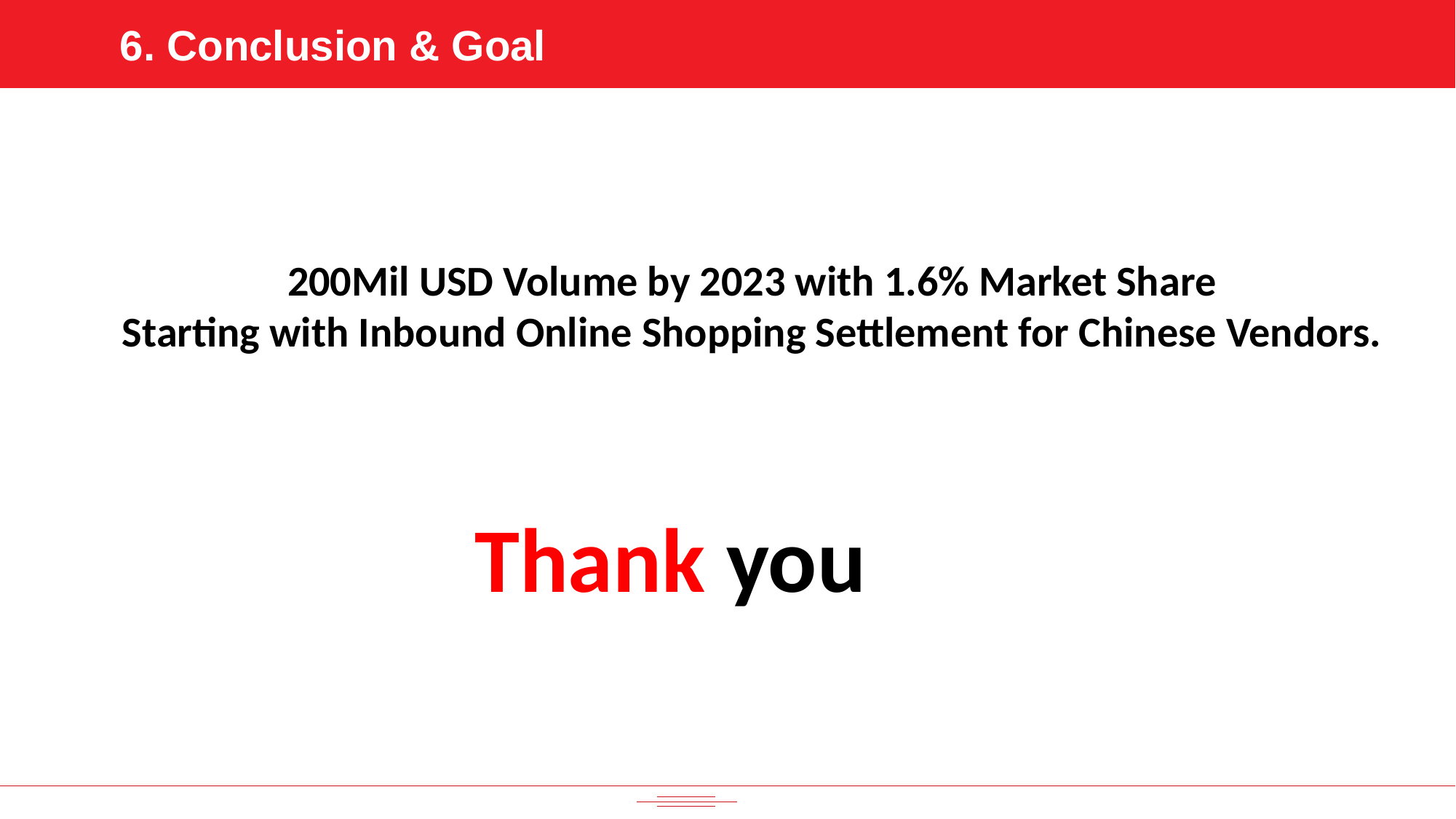

6. Conclusion & Goal
200Mil USD Volume by 2023 with 1.6% Market Share
Starting with Inbound Online Shopping Settlement for Chinese Vendors.

Thank you